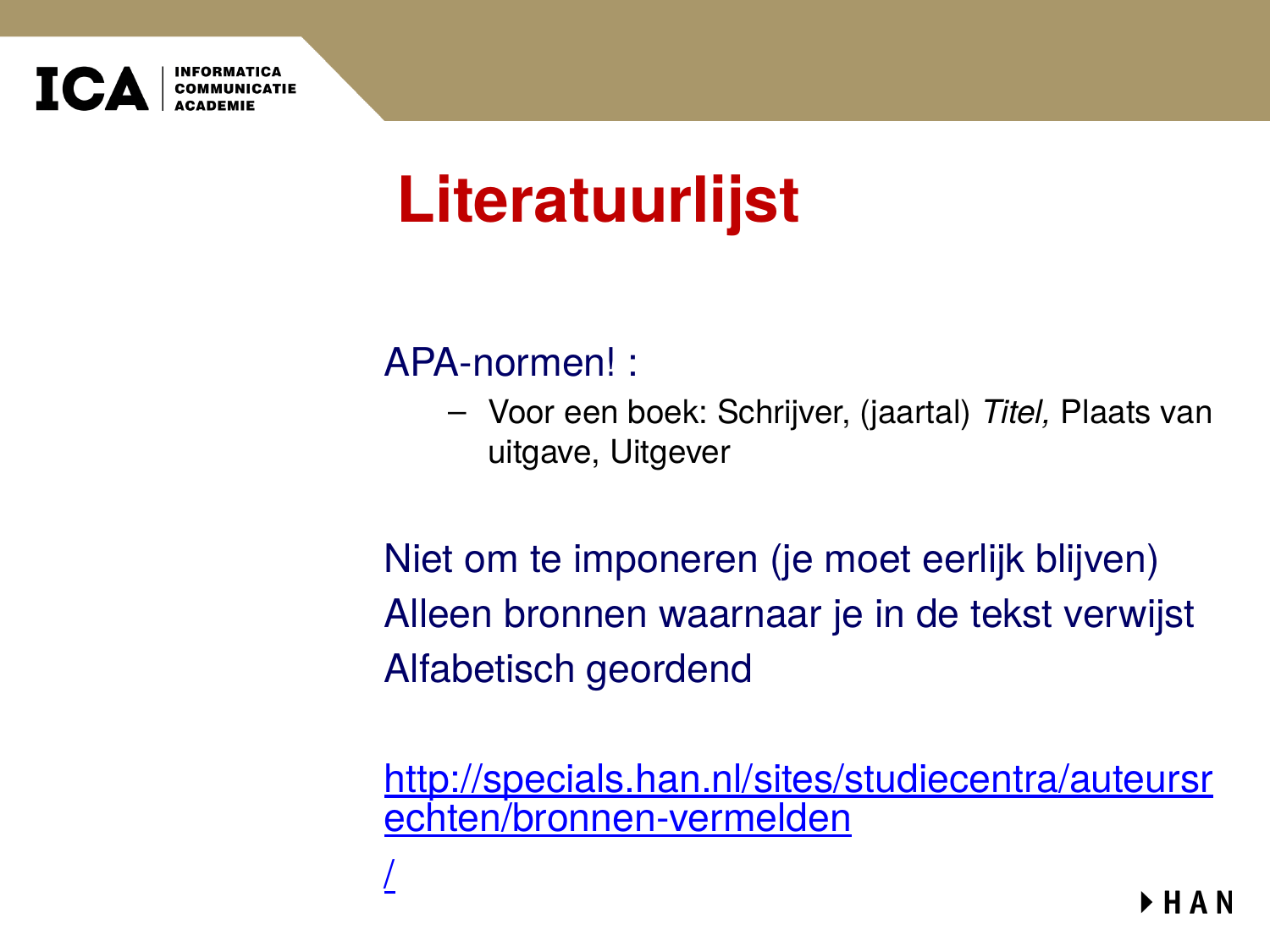

# Literatuurlijst

APA-normen! :
Voor een boek: Schrijver, (jaartal) Titel, Plaats van uitgave, Uitgever

Niet om te imponeren (je moet eerlijk blijven)
Alleen bronnen waarnaar je in de tekst verwijst
Alfabetisch geordend

http://specials.han.nl/sites/studiecentra/auteursrechten/bronnen-vermelden/